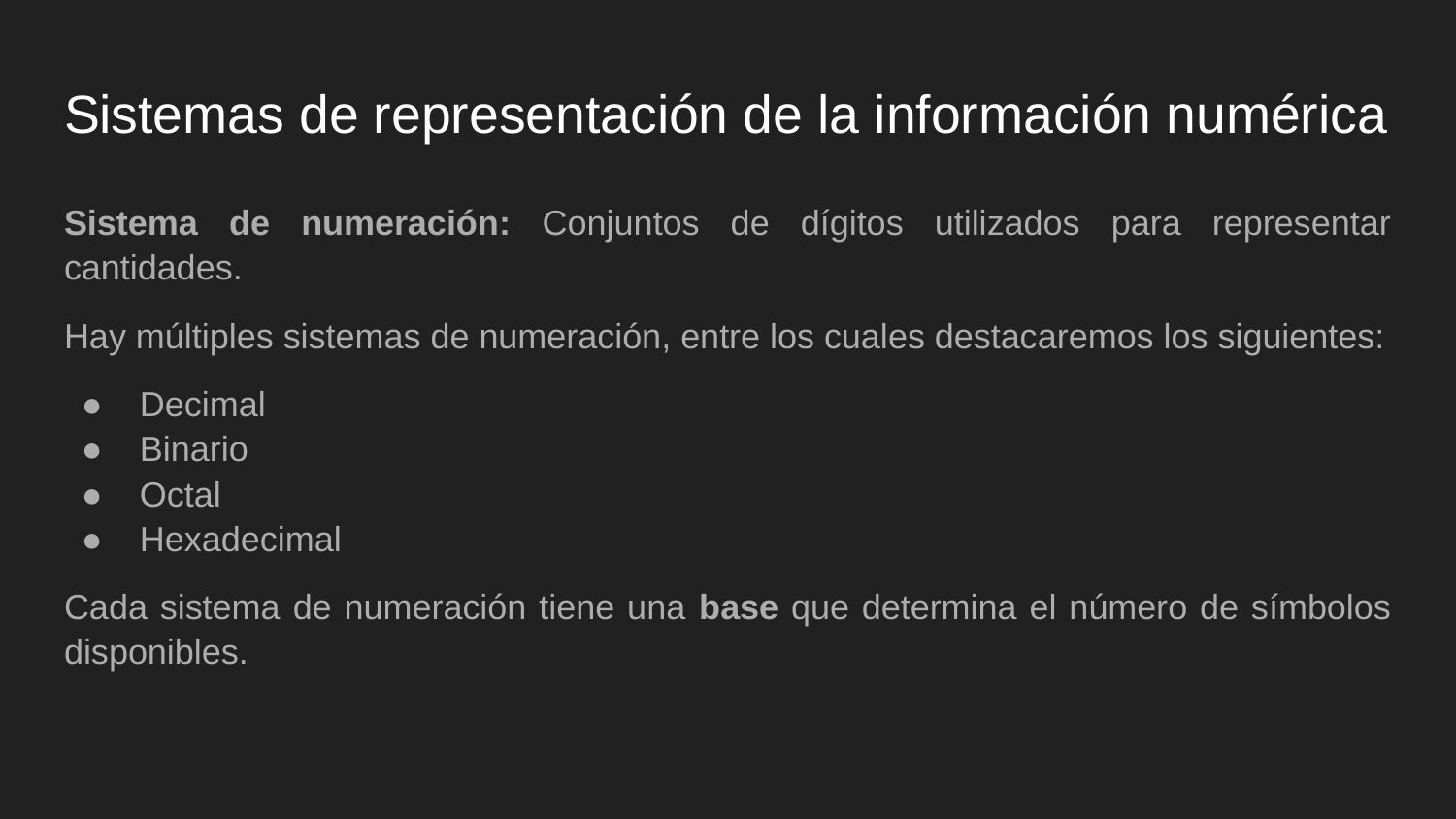

# Sistemas de representación de la información numérica
Sistema de numeración: Conjuntos de dígitos utilizados para representar cantidades.
Hay múltiples sistemas de numeración, entre los cuales destacaremos los siguientes:
Decimal
Binario
Octal
Hexadecimal
Cada sistema de numeración tiene una base que determina el número de símbolos disponibles.